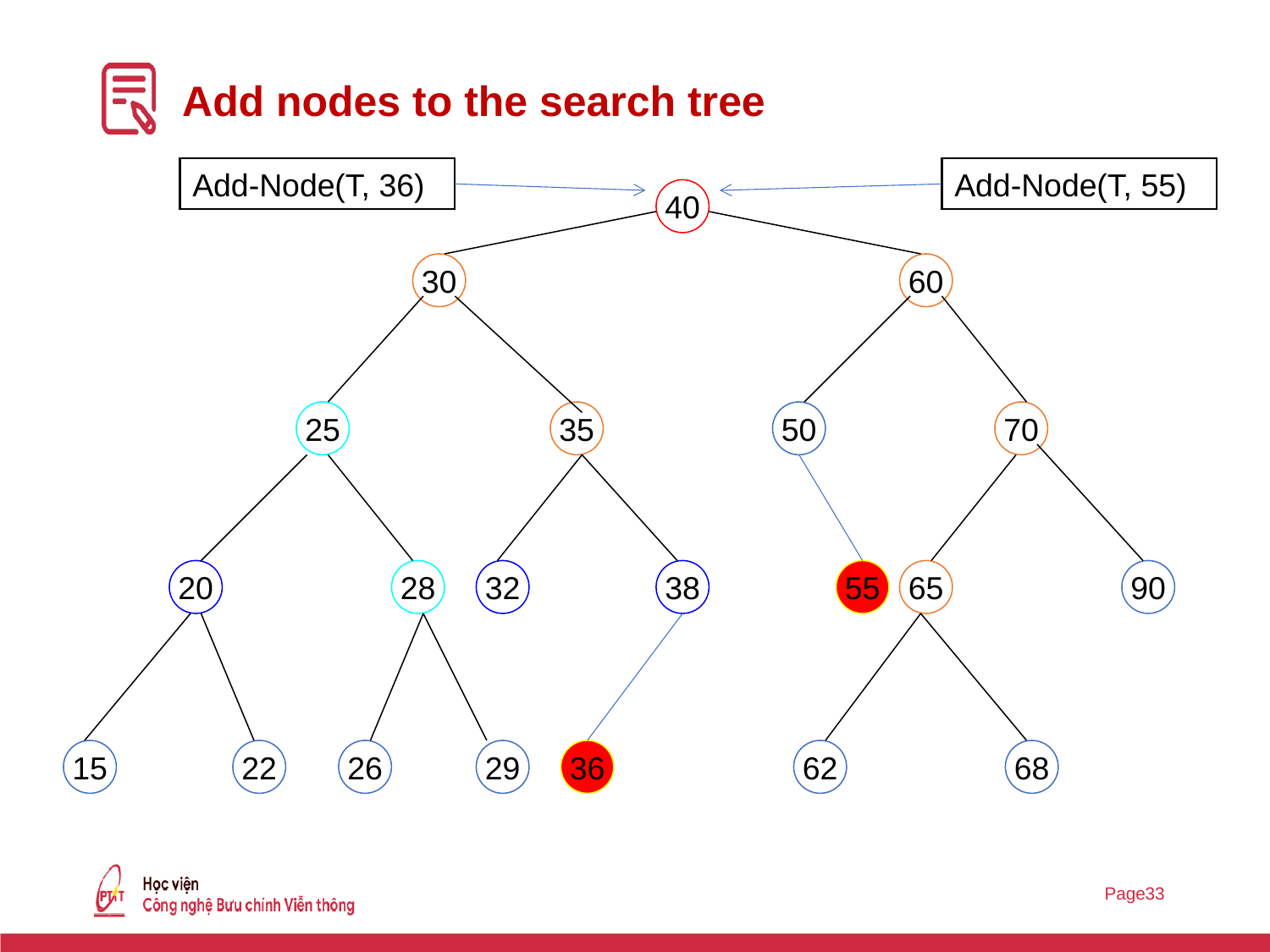

# Add nodes to the search tree
Add-Node(T, 36)
Add-Node(T, 55)
40

30
60

25
35
50
70

20
28
32
38
55
65
90

15
22
26
29
36
62
68